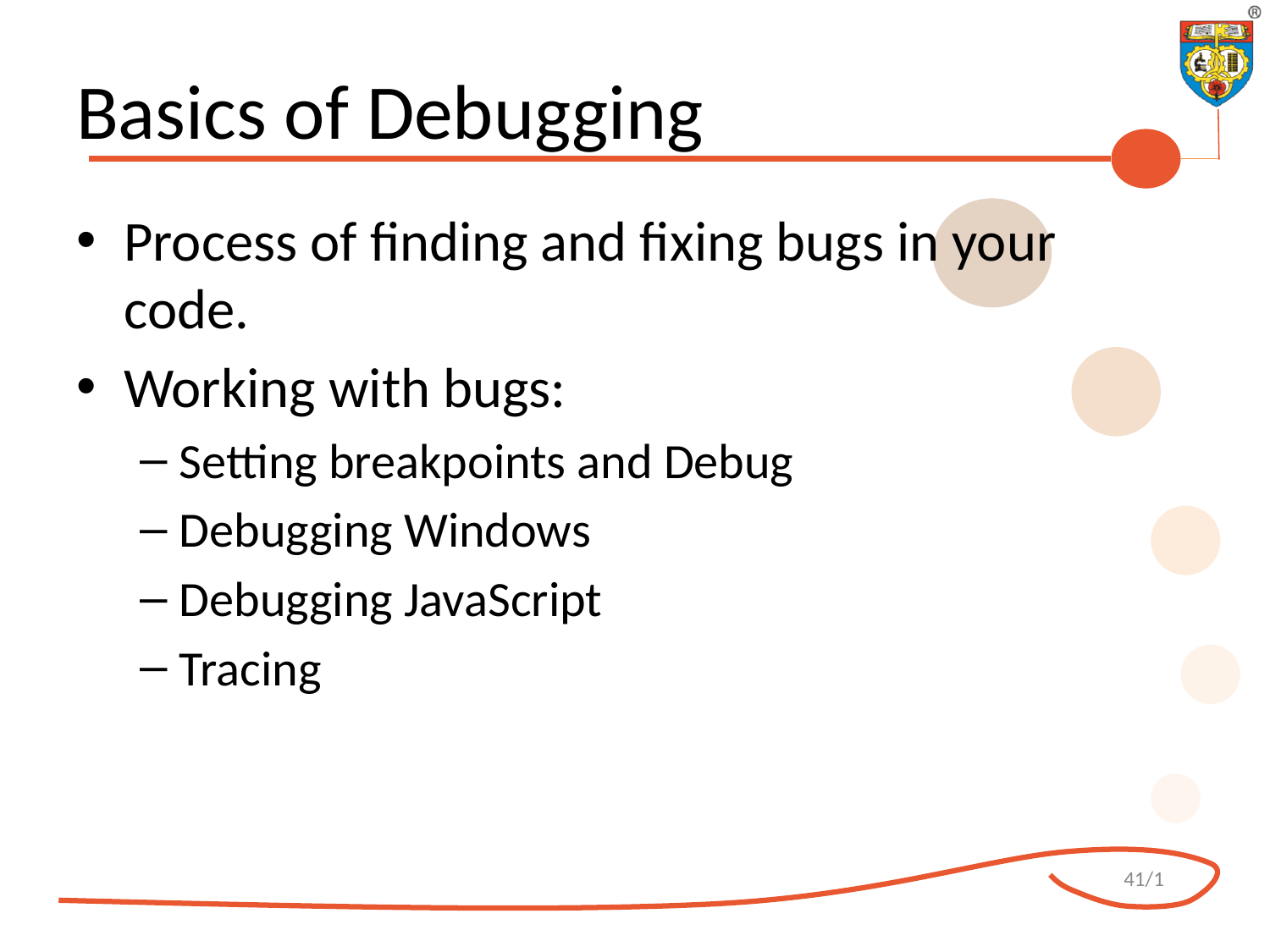

# Basics of Debugging
Process of finding and fixing bugs in your code.
Working with bugs:
Setting breakpoints and Debug
Debugging Windows
Debugging JavaScript
Tracing